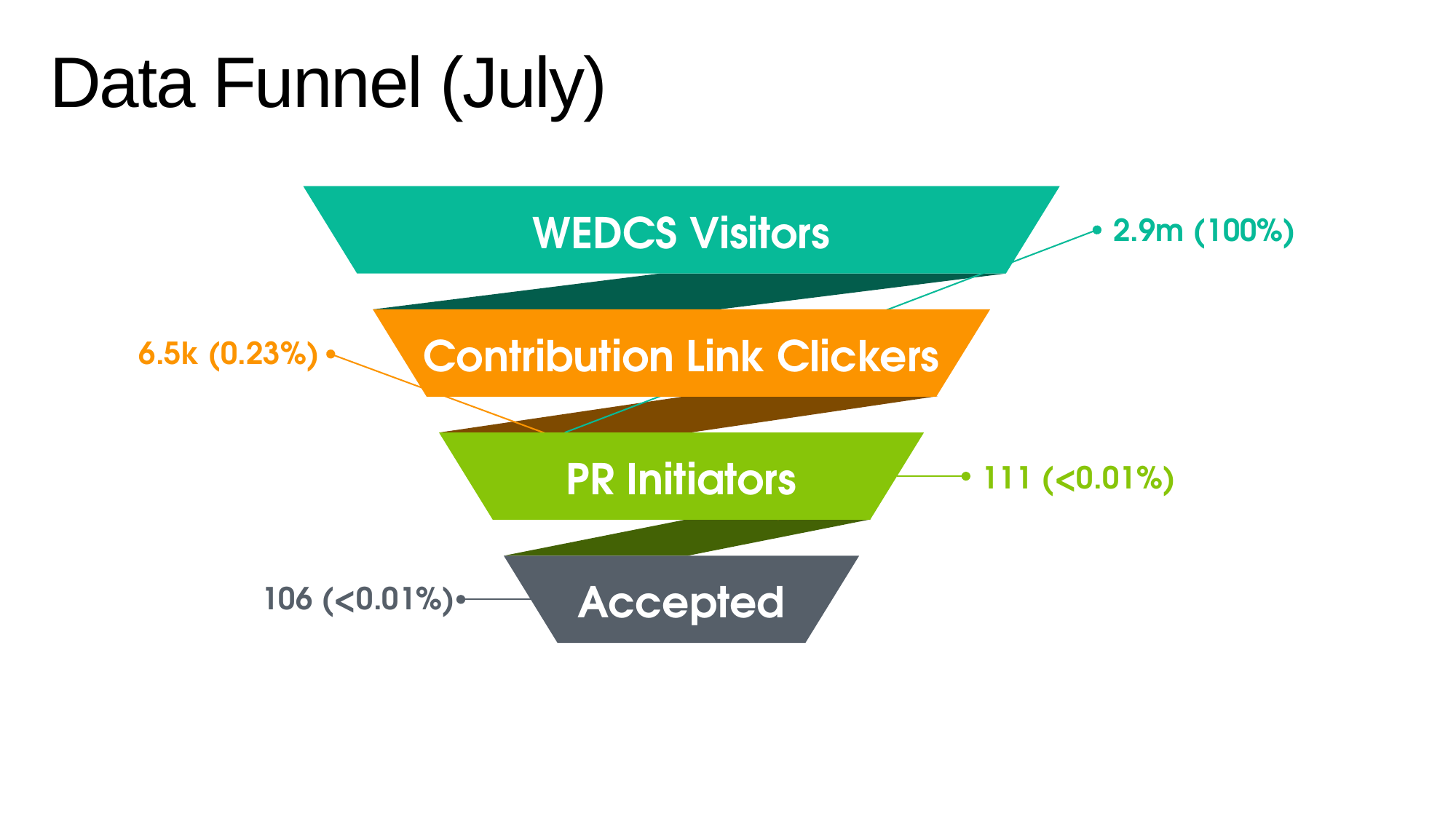

# Data Funnel (July)

WEDCS Visitors
2.9m (100%)

Contribution Link Clickers
6.5k (0.23%)

PR Initiators
111 (<0.01%)

Accepted
106 (<0.01%)